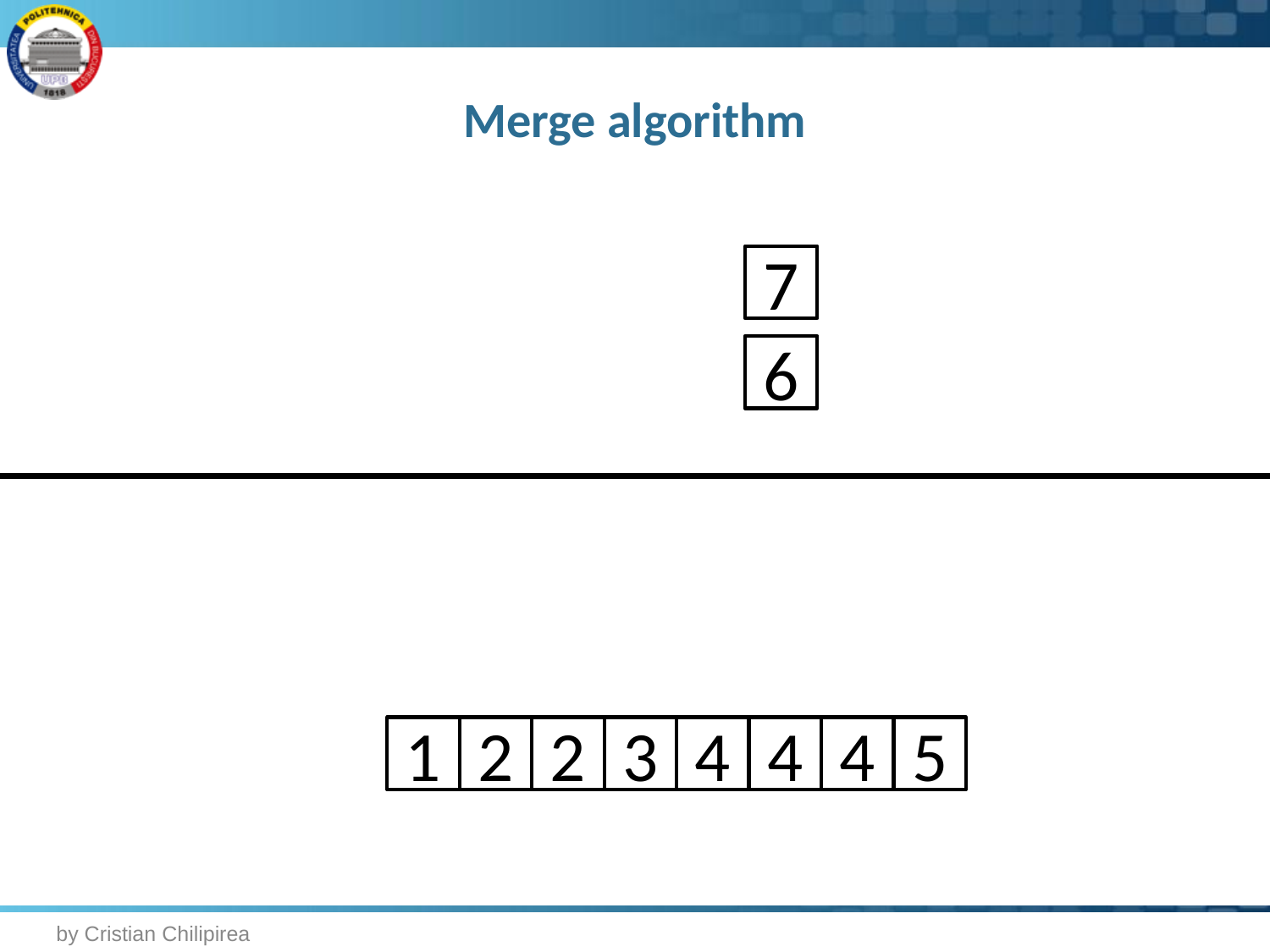

# Merge algorithm
7
6
1
2
2
3
4
4
4
5
by Cristian Chilipirea